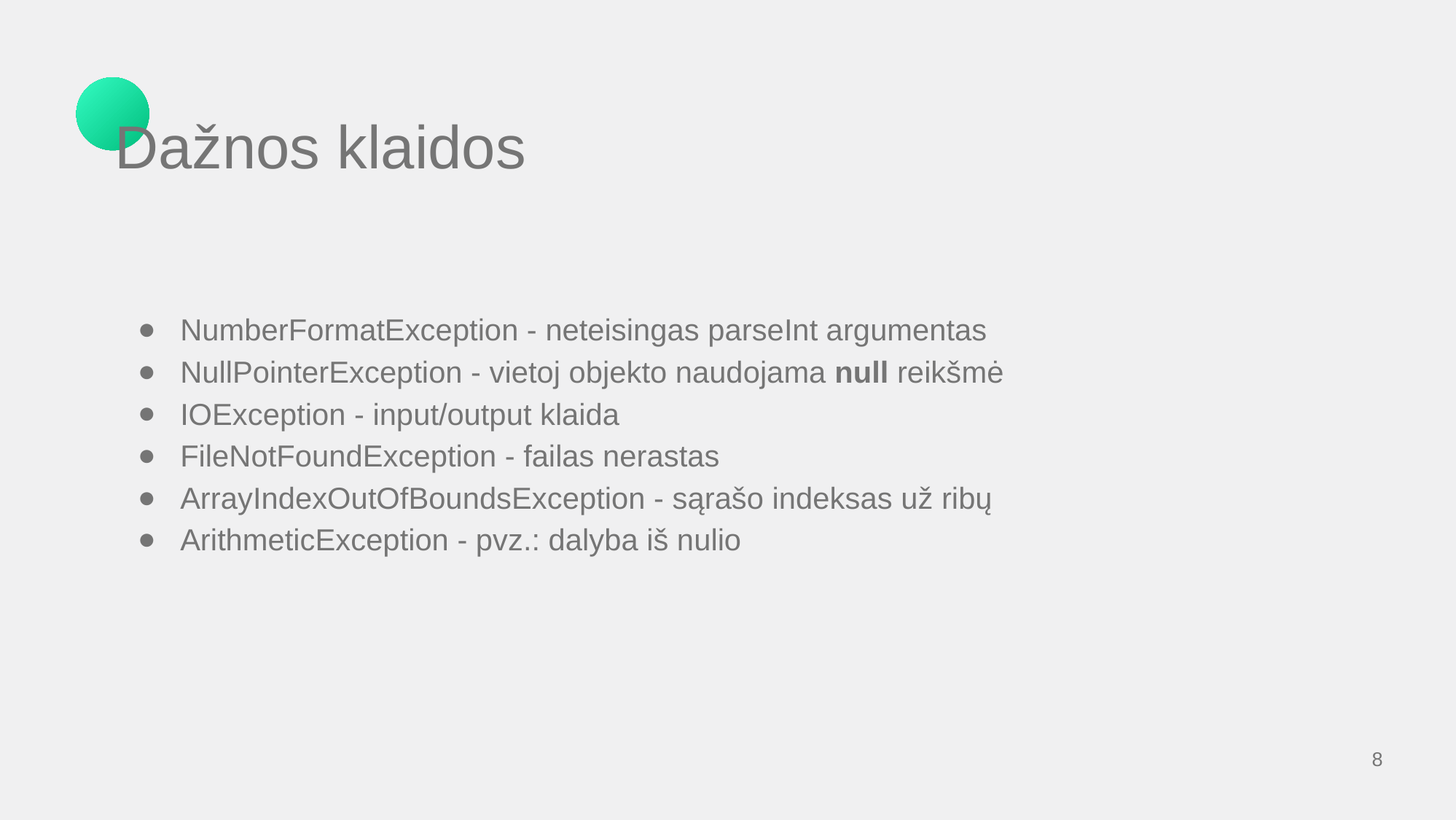

Dažnos klaidos
NumberFormatException - neteisingas parseInt argumentas
NullPointerException - vietoj objekto naudojama null reikšmė
IOException - input/output klaida
FileNotFoundException - failas nerastas
ArrayIndexOutOfBoundsException - sąrašo indeksas už ribų
ArithmeticException - pvz.: dalyba iš nulio
8
#